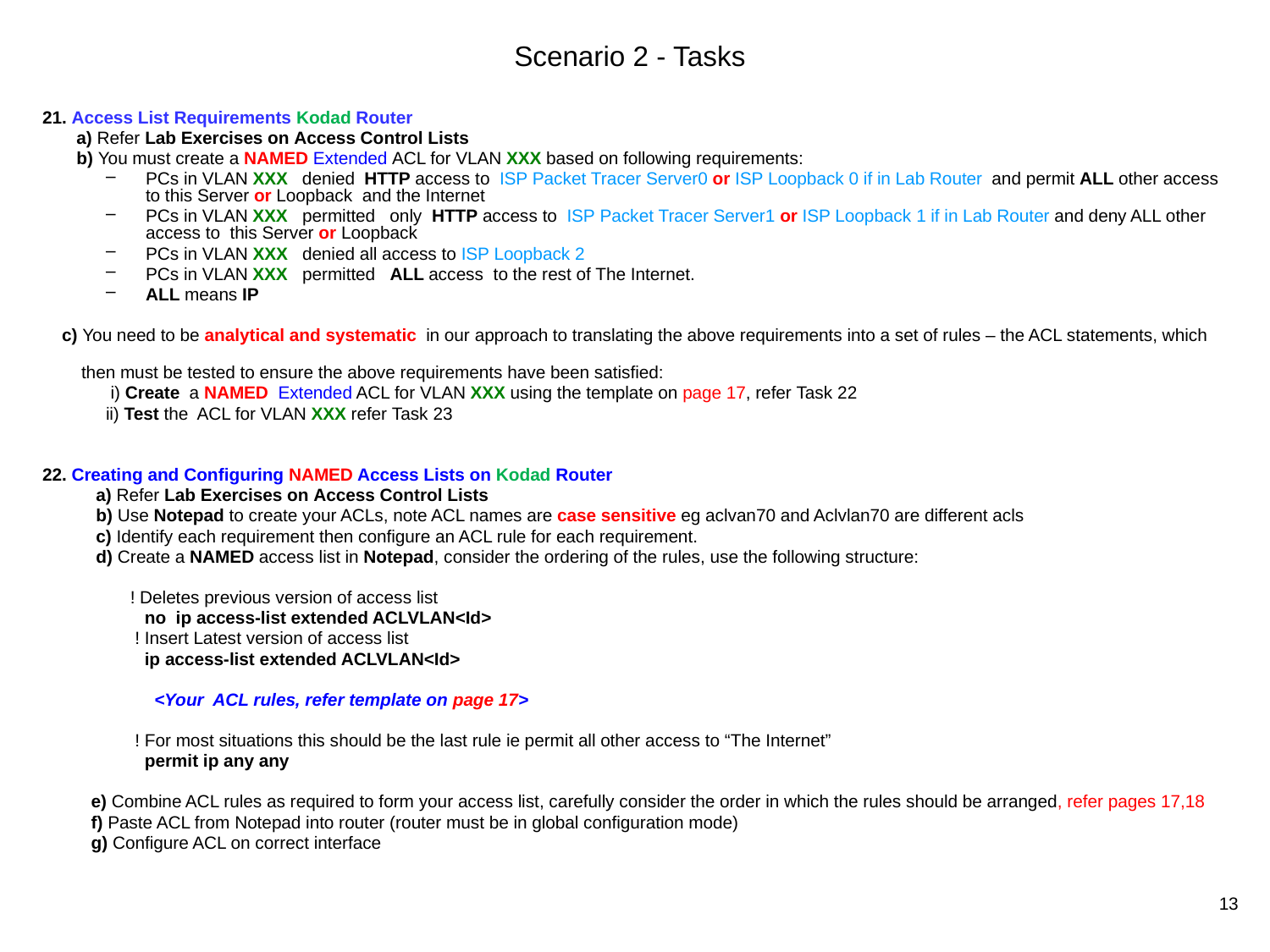

# Scenario 2 - Tasks

21. Access List Requirements Kodad Router
       a) Refer Lab Exercises on Access Control Lists
       b) You must create a NAMED Extended ACL for VLAN XXX based on following requirements:
PCs in VLAN XXX   denied  HTTP access to  ISP Packet Tracer Server0 or ISP Loopback 0 if in Lab Router  and permit ALL other access to this Server or Loopback  and the Internet
PCs in VLAN XXX   permitted   only  HTTP access to  ISP Packet Tracer Server1 or ISP Loopback 1 if in Lab Router and deny ALL other access to  this Server or Loopback
PCs in VLAN XXX   denied all access to ISP Loopback 2
PCs in VLAN XXX   permitted   ALL access  to the rest of The Internet.
ALL means IP

    c) You need to be analytical and systematic  in our approach to translating the above requirements into a set of rules – the ACL statements, which
        then must be tested to ensure the above requirements have been satisfied:
              i) Create  a NAMED  Extended ACL for VLAN XXX using the template on page 17, refer Task 22
             ii) Test the  ACL for VLAN XXX refer Task 23

22. Creating and Configuring NAMED Access Lists on Kodad Router
           a) Refer Lab Exercises on Access Control Lists
           b) Use Notepad to create your ACLs, note ACL names are case sensitive eg aclvan70 and Aclvlan70 are different acls
           c) Identify each requirement then configure an ACL rule for each requirement.
           d) Create a NAMED access list in Notepad, consider the ordering of the rules, use the following structure:

                  ! Deletes previous version of access list
                     no  ip access-list extended ACLVLAN<Id>
                   ! Insert Latest version of access list
                     ip access-list extended ACLVLAN<Id>

                       <Your  ACL rules, refer template on page 17>

                   ! For most situations this should be the last rule ie permit all other access to “The Internet”
                     permit ip any any

          e) Combine ACL rules as required to form your access list, carefully consider the order in which the rules should be arranged, refer pages 17,18
          f) Paste ACL from Notepad into router (router must be in global configuration mode)
          g) Configure ACL on correct interface

13